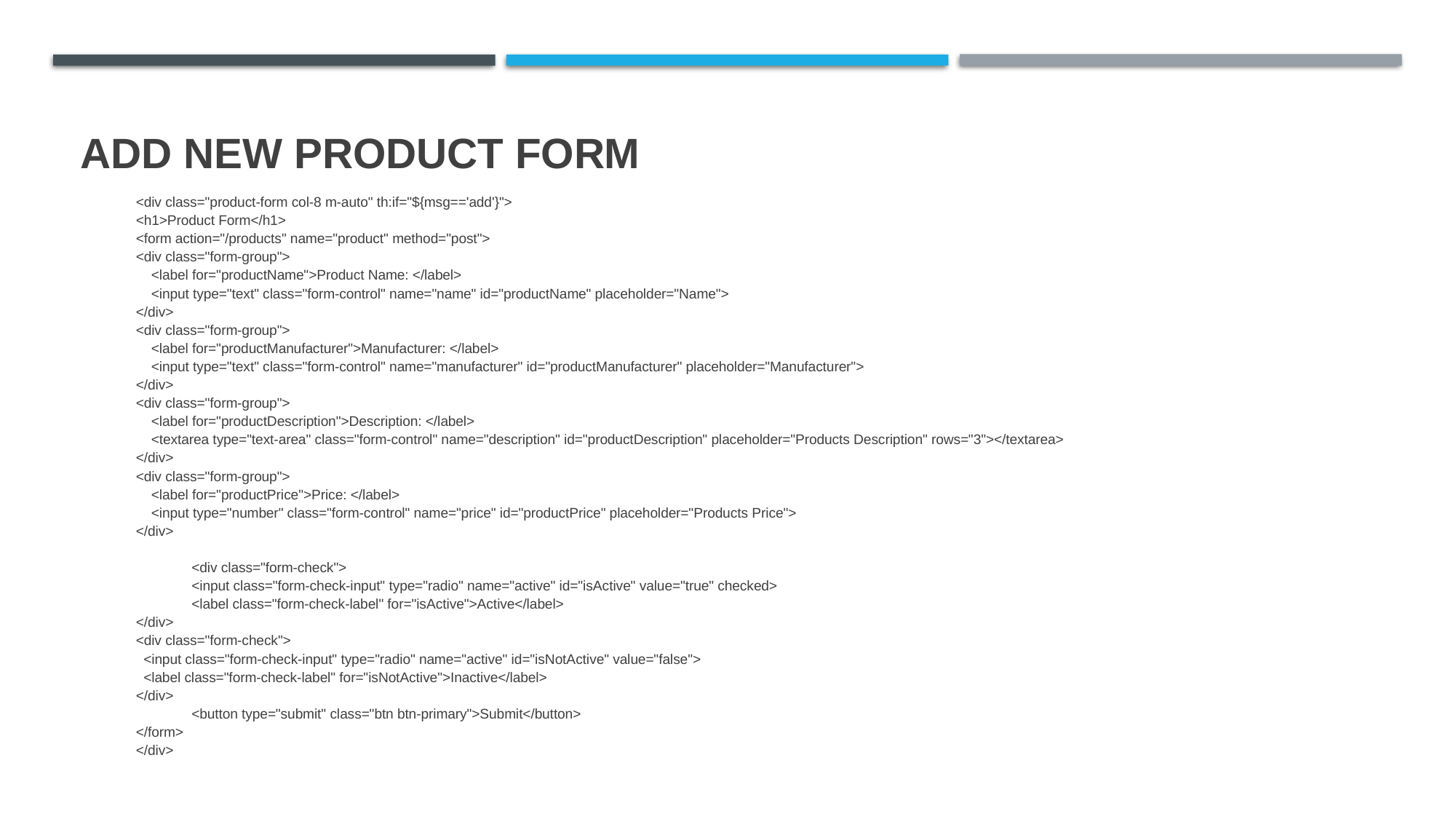

# Add new product form
	<div class="product-form col-8 m-auto" th:if="${msg=='add'}">
		<h1>Product Form</h1>
		<form action="/products" name="product" method="post">
			<div class="form-group">
			    <label for="productName">Product Name: </label>
			    <input type="text" class="form-control" name="name" id="productName" placeholder="Name">
			</div>
			<div class="form-group">
			    <label for="productManufacturer">Manufacturer: </label>
			    <input type="text" class="form-control" name="manufacturer" id="productManufacturer" placeholder="Manufacturer">
			</div>
			<div class="form-group">
			    <label for="productDescription">Description: </label>
			    <textarea type="text-area" class="form-control" name="description" id="productDescription" placeholder="Products Description" rows="3"></textarea>
			</div>
			<div class="form-group">
			    <label for="productPrice">Price: </label>
			    <input type="number" class="form-control" name="price" id="productPrice" placeholder="Products Price">
			</div>

	  		<div class="form-check">
			  	<input class="form-check-input" type="radio" name="active" id="isActive" value="true" checked>
			  	<label class="form-check-label" for="isActive">Active</label>
			</div>
			<div class="form-check">
			  <input class="form-check-input" type="radio" name="active" id="isNotActive" value="false">
			  <label class="form-check-label" for="isNotActive">Inactive</label>
			</div>
	  		<button type="submit" class="btn btn-primary">Submit</button>
		</form>
	</div>